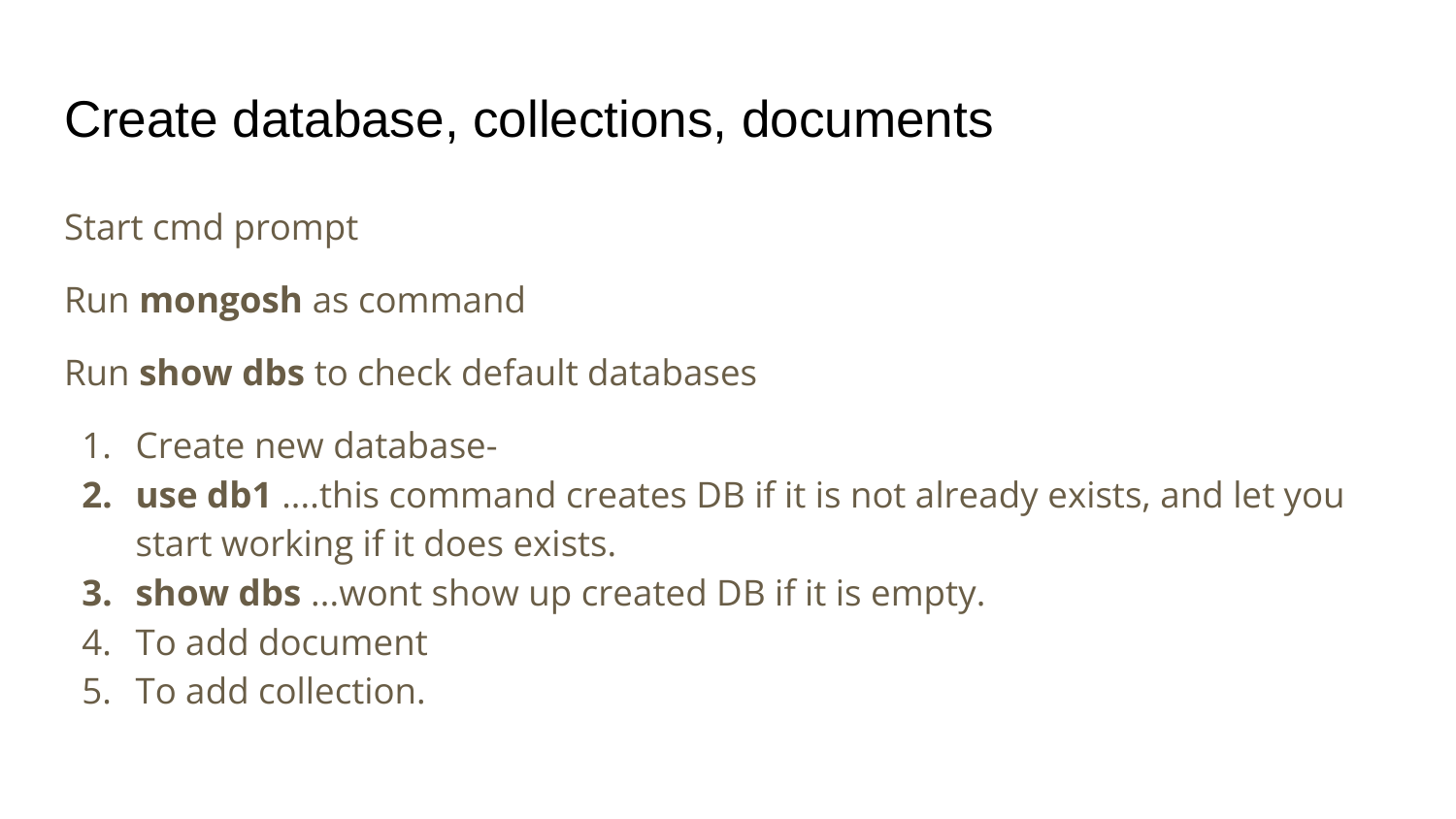

# Create database, collections, documents
Start cmd prompt
Run mongosh as command
Run show dbs to check default databases
Create new database-
use db1 ....this command creates DB if it is not already exists, and let you start working if it does exists.
show dbs ...wont show up created DB if it is empty.
To add document
To add collection.